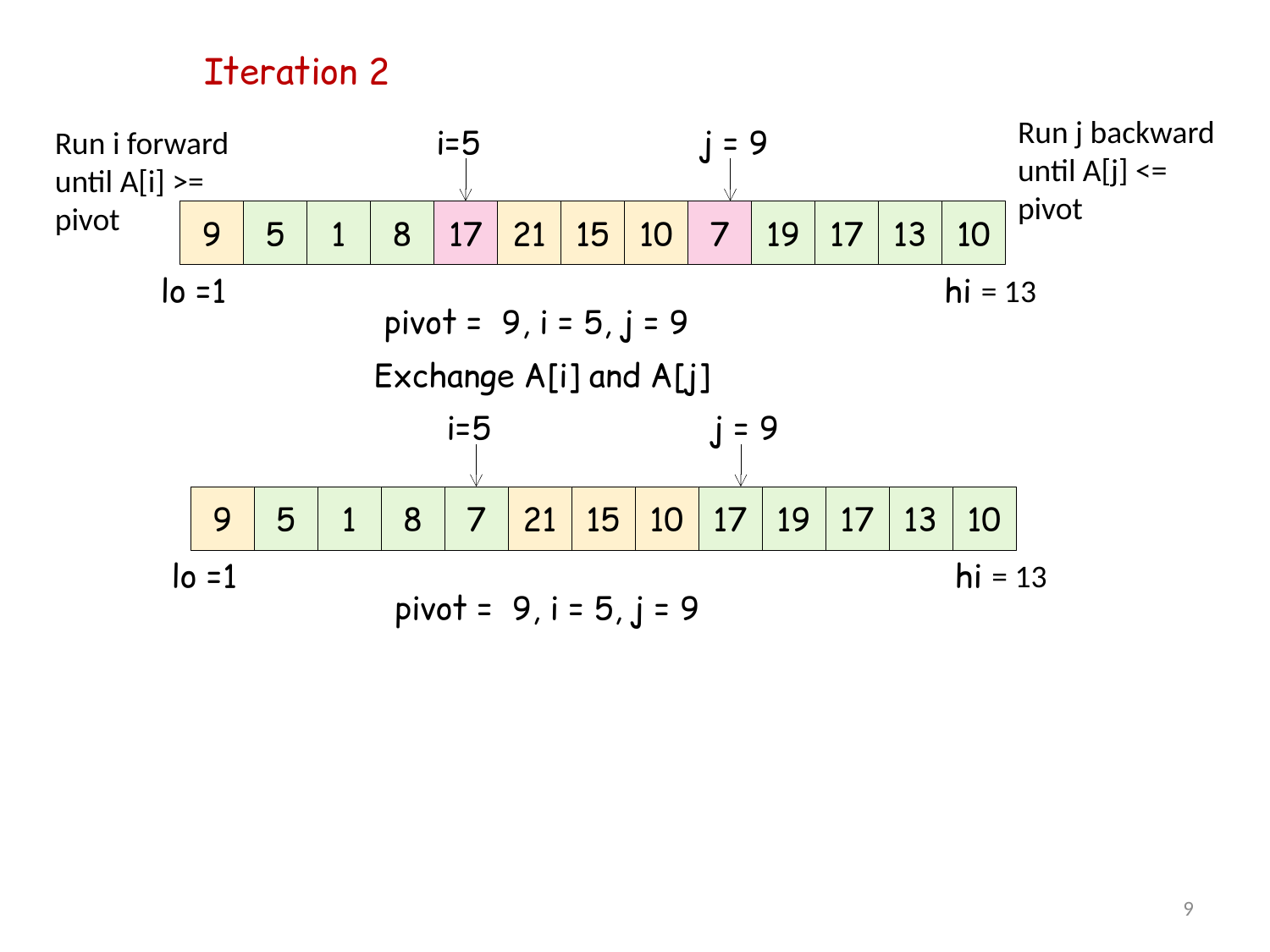

Iteration 2
Run j backward until A[j] <= pivot
Run i forward until A[i] >= pivot
i=5
j = 9
9
5
1
8
17
21
15
10
7
19
17
13
10
lo =1
hi = 13
pivot =  9, i = 5, j = 9
Exchange A[i] and A[j]
i=5
j = 9
9
5
1
8
7
21
15
10
17
19
17
13
10
lo =1
hi = 13
pivot =  9, i = 5, j = 9
9